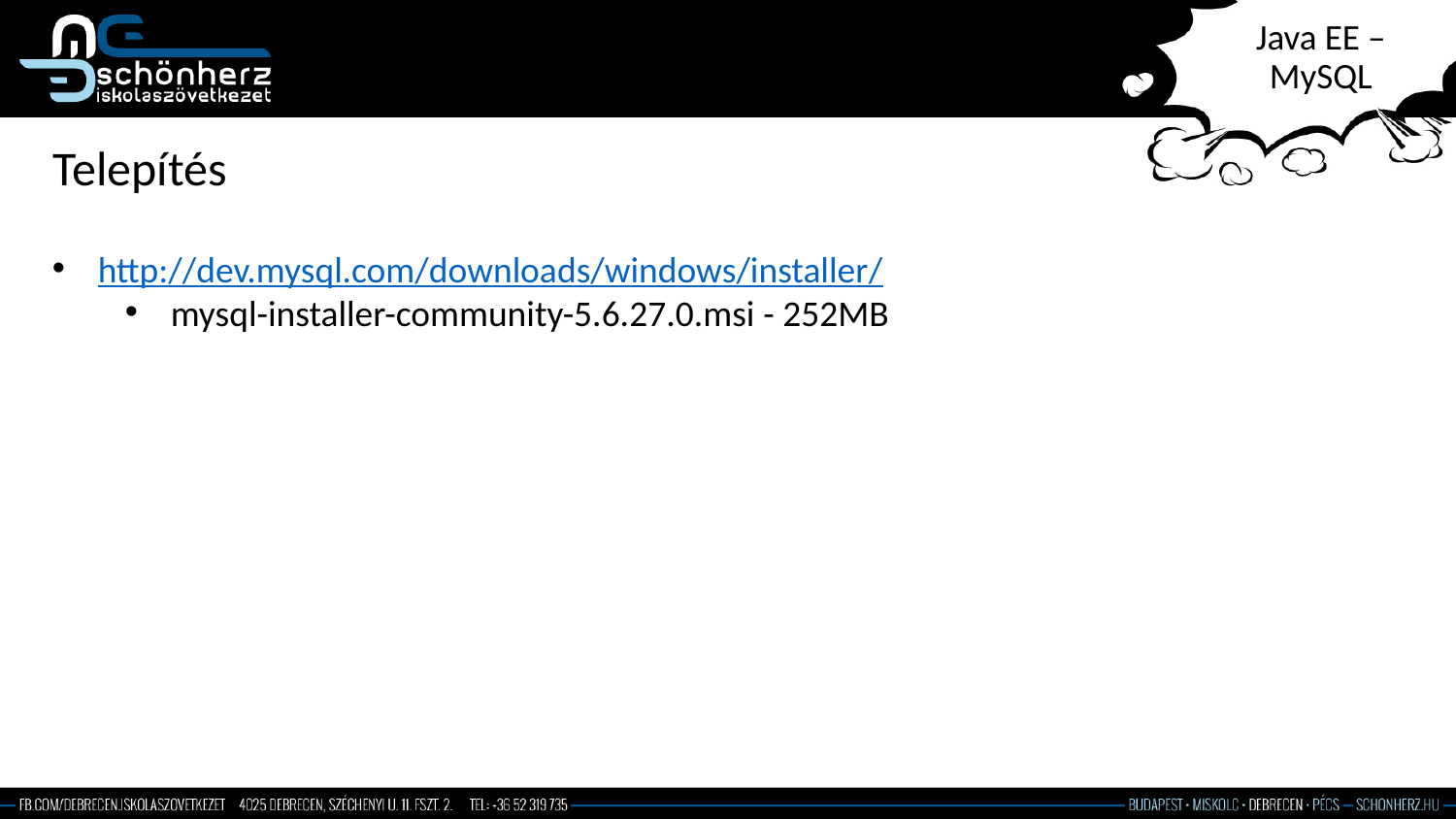

# Java EE – MySQL
Telepítés
http://dev.mysql.com/downloads/windows/installer/
mysql-installer-community-5.6.27.0.msi - 252MB